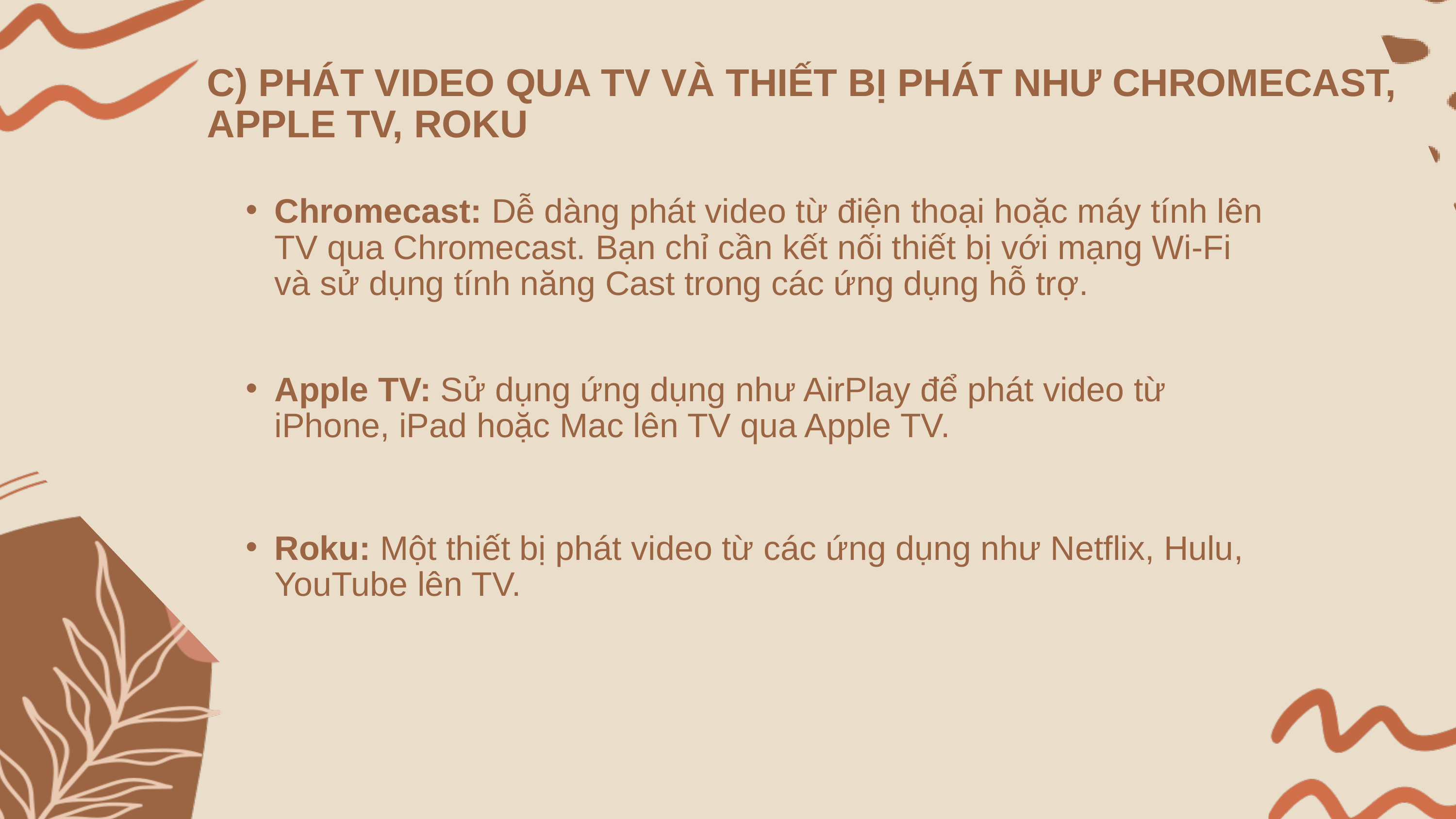

C) PHÁT VIDEO QUA TV VÀ THIẾT BỊ PHÁT NHƯ CHROMECAST, APPLE TV, ROKU

Chromecast: Dễ dàng phát video từ điện thoại hoặc máy tính lên TV qua Chromecast. Bạn chỉ cần kết nối thiết bị với mạng Wi-Fi và sử dụng tính năng Cast trong các ứng dụng hỗ trợ.

Apple TV: Sử dụng ứng dụng như AirPlay để phát video từ iPhone, iPad hoặc Mac lên TV qua Apple TV.

Roku: Một thiết bị phát video từ các ứng dụng như Netflix, Hulu, YouTube lên TV.